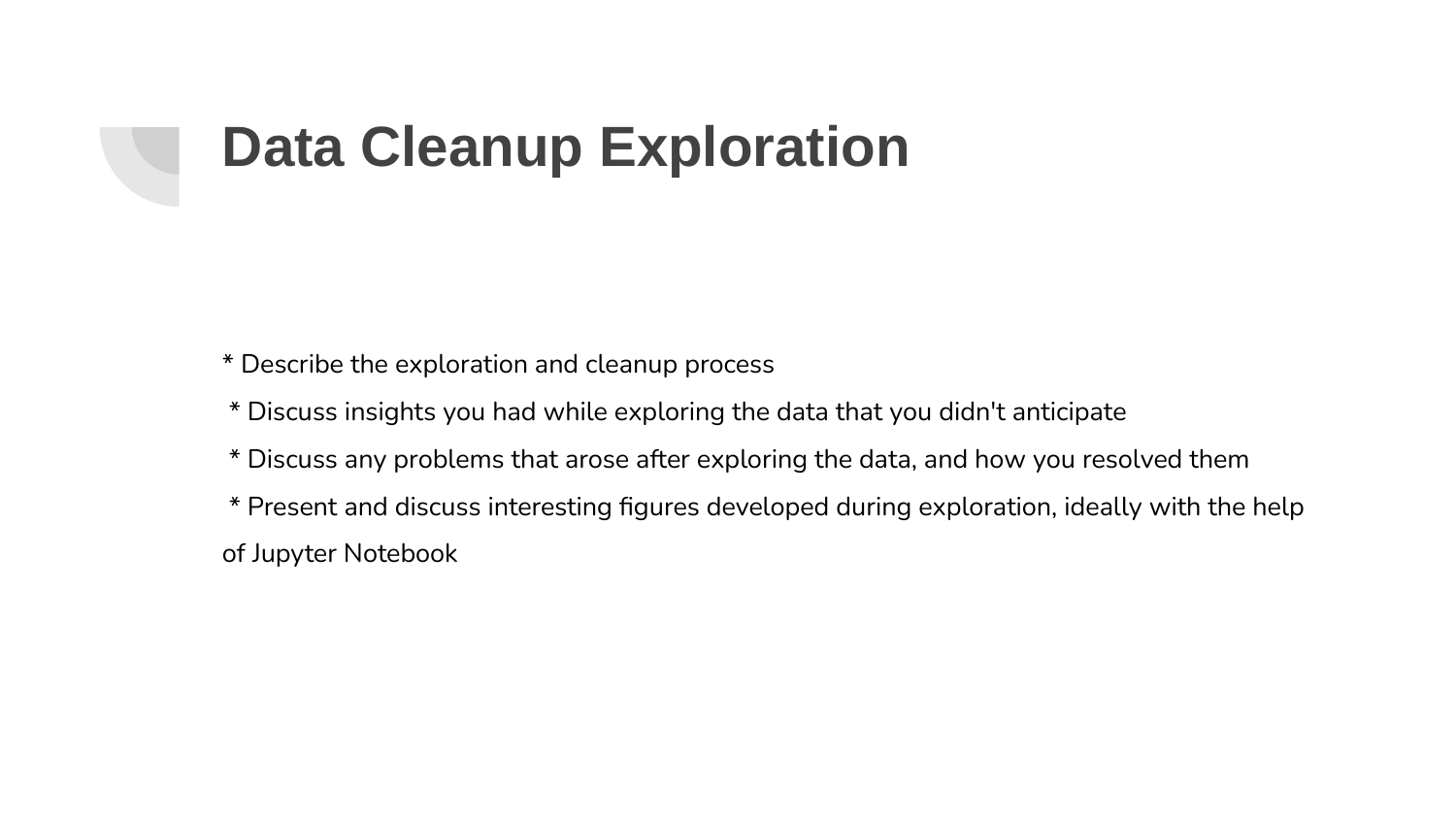

# Data Cleanup Exploration
* Describe the exploration and cleanup process
 * Discuss insights you had while exploring the data that you didn't anticipate
 * Discuss any problems that arose after exploring the data, and how you resolved them
 * Present and discuss interesting figures developed during exploration, ideally with the help of Jupyter Notebook